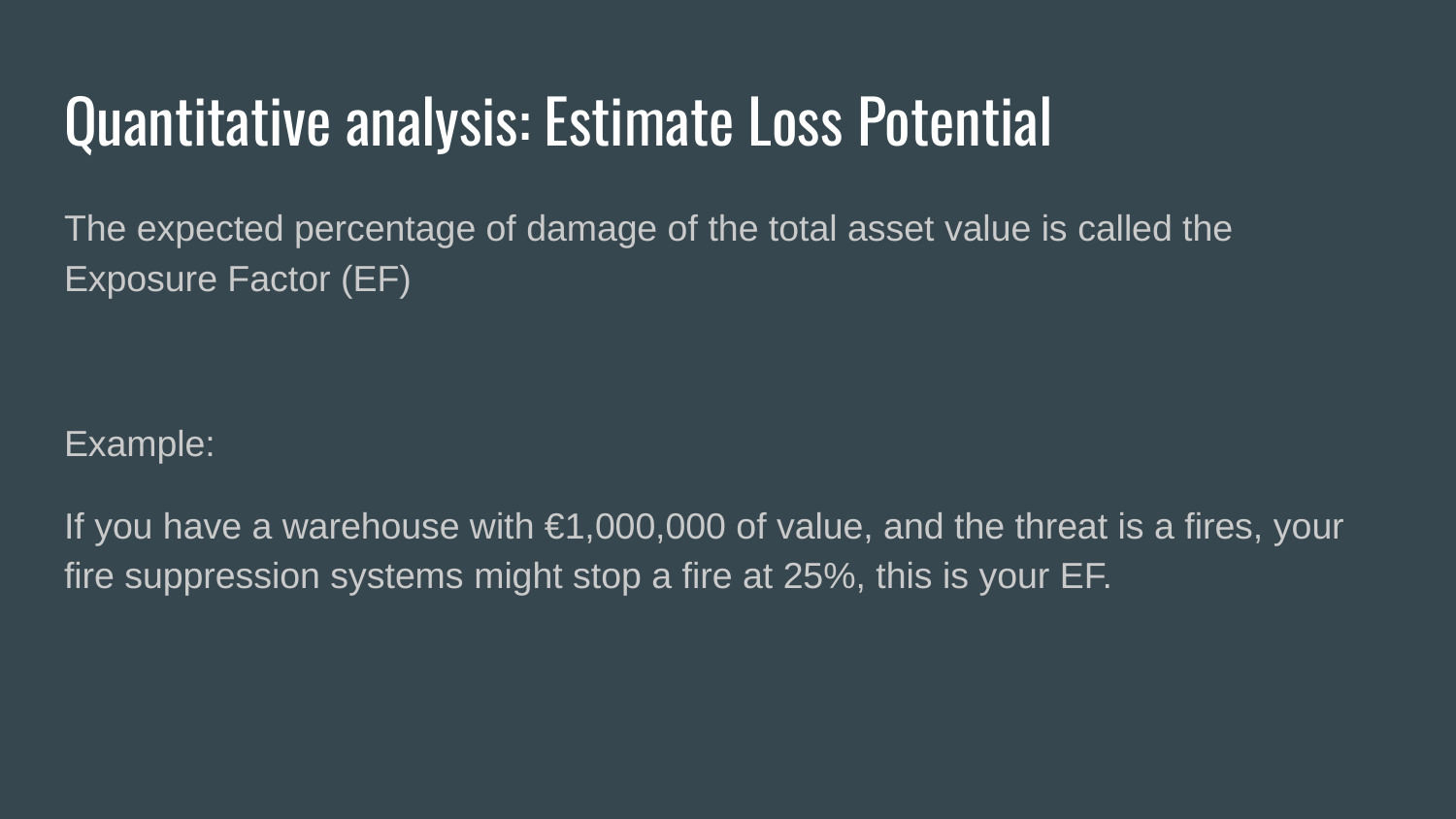

# Quantitative analysis: Estimate Loss Potential​
The expected percentage of damage of the total asset value is called the Exposure Factor (EF)​
​
Example:​
If you have a warehouse with €1,000,000 of value, and the threat is a fires, your fire suppression systems might stop a fire at 25%, this is your EF.​
​
​